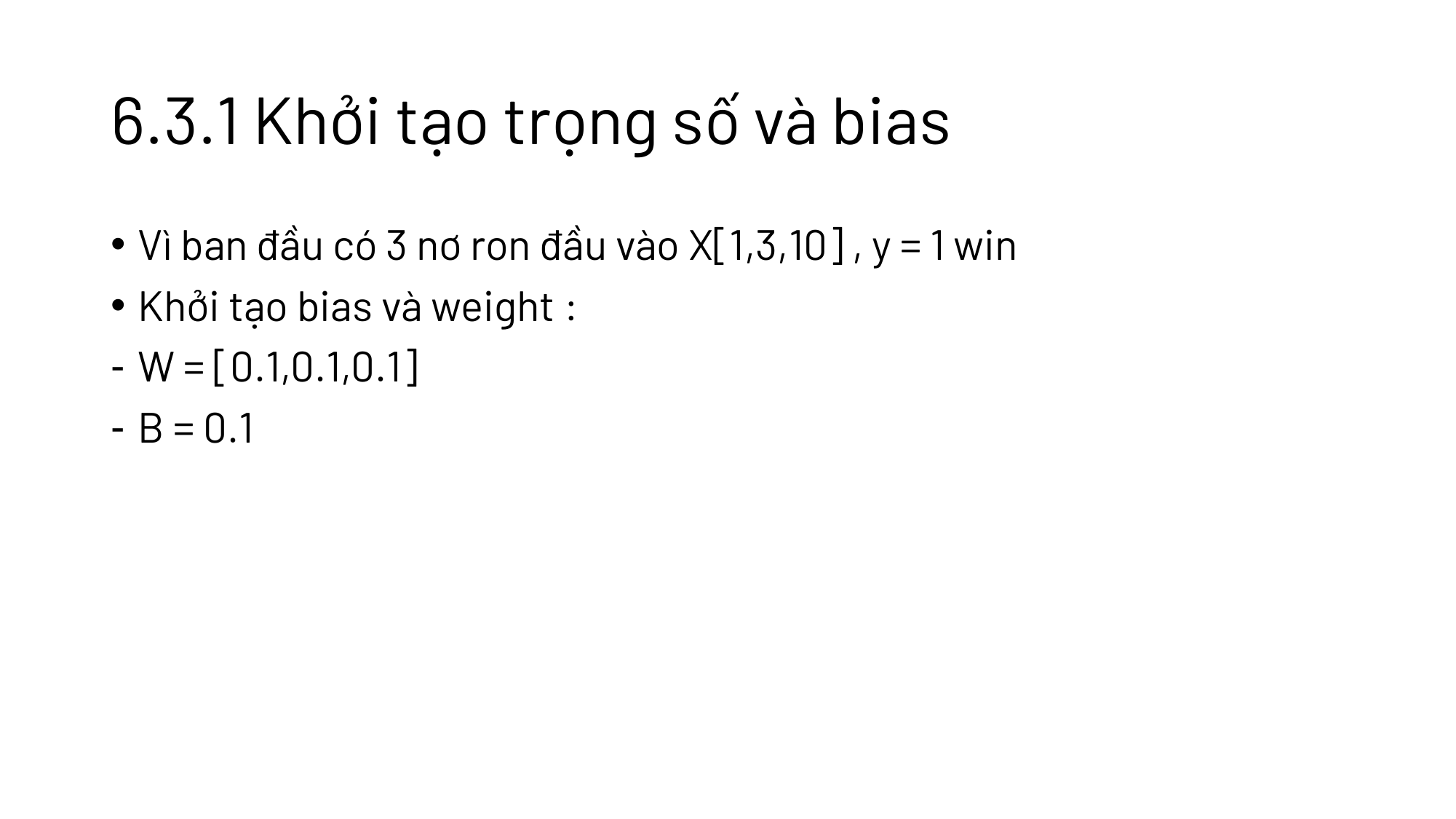

# 6.3.1 Khởi tạo trọng số và bias
Vì ban đầu có 3 nơ ron đầu vào X[1,3,10] , y = 1 win
Khởi tạo bias và weight :
W = [0.1,0.1,0.1]
B = 0.1